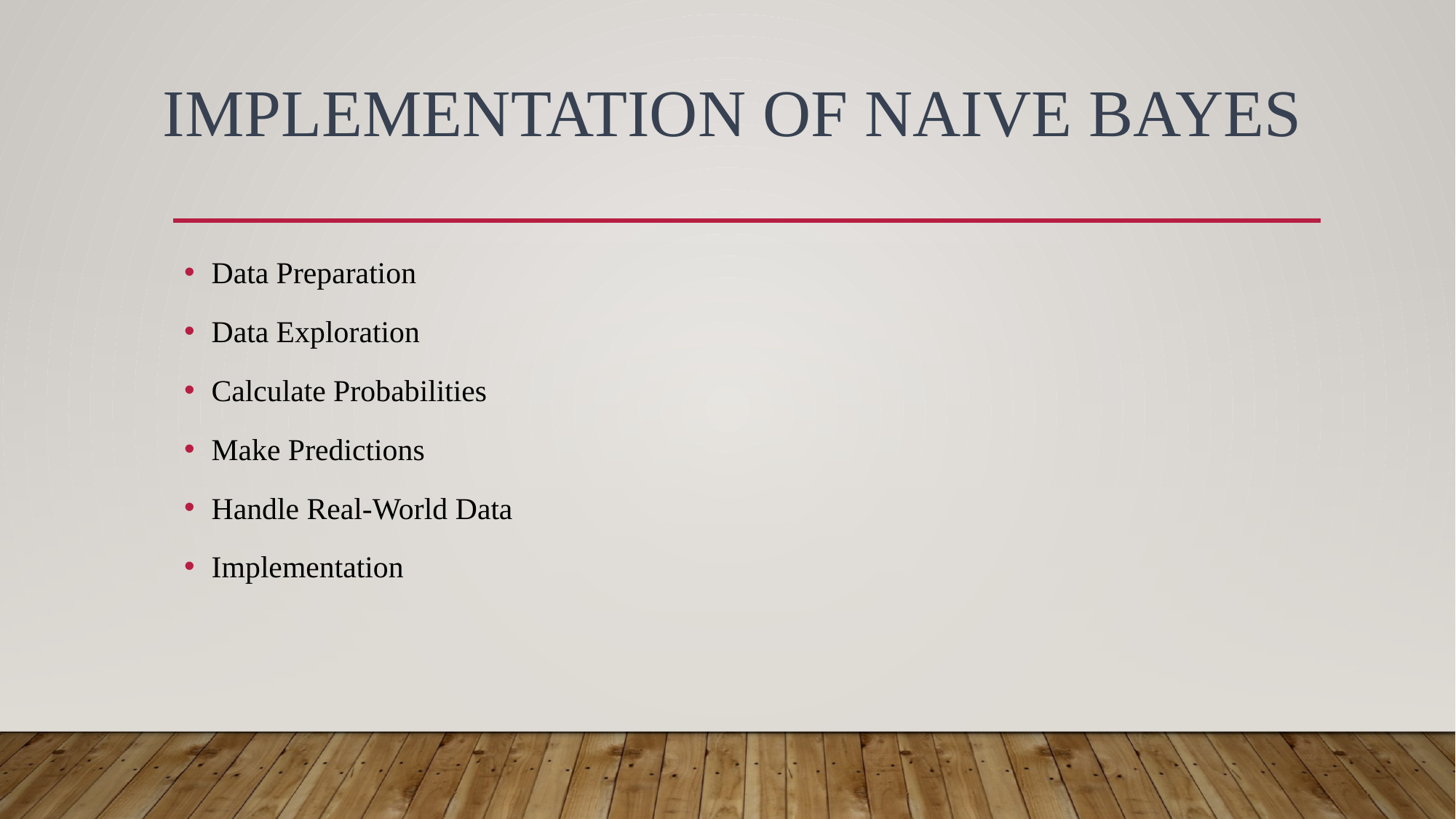

# Implementation of Naive Bayes
Data Preparation
Data Exploration
Calculate Probabilities
Make Predictions
Handle Real-World Data
Implementation